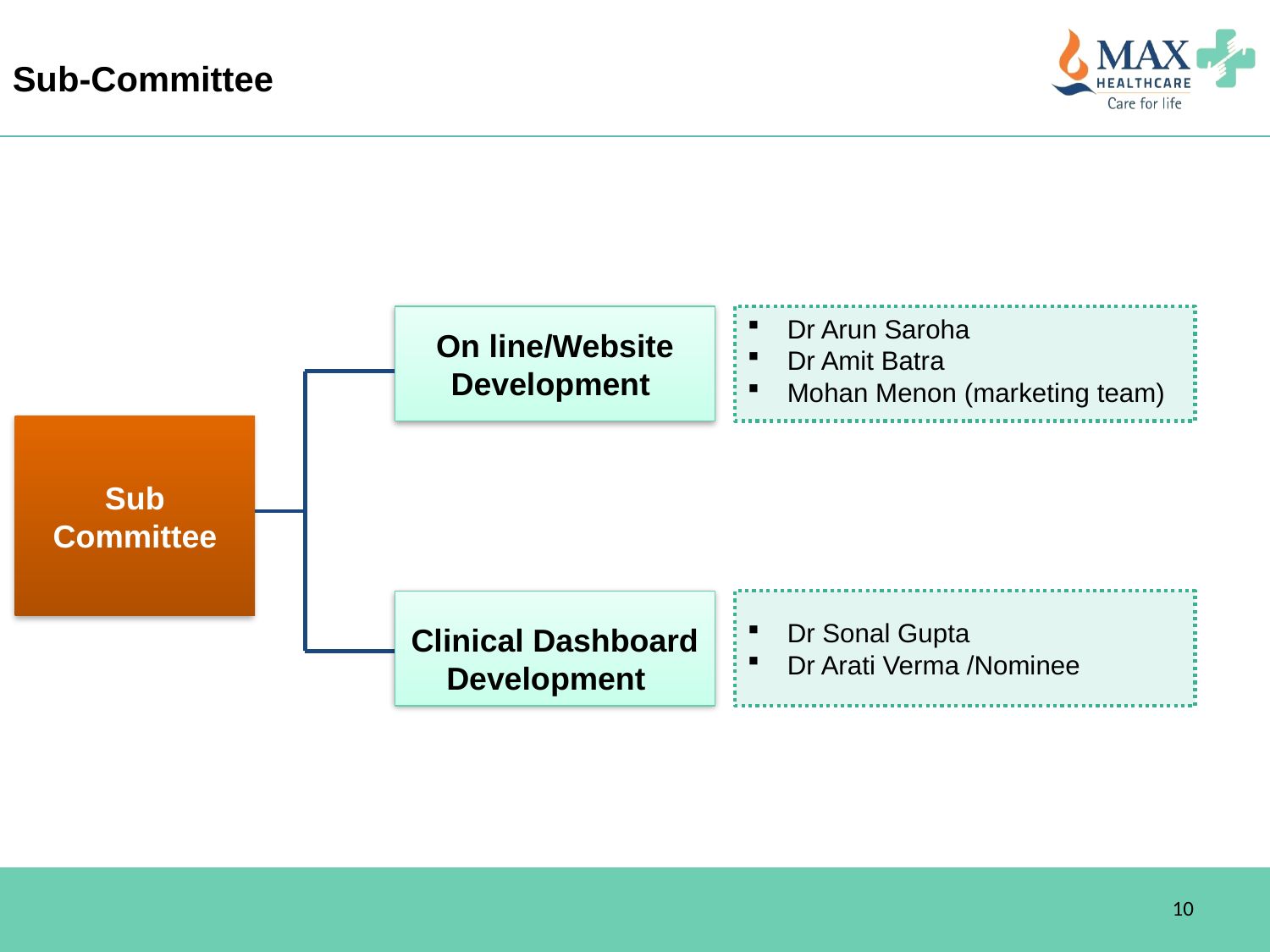

Sub-Committee
Dr Arun Saroha
Dr Amit Batra
Mohan Menon (marketing team)
On line/Website Development
Sub Committee
Dr Sonal Gupta
Dr Arati Verma /Nominee

Clinical Dashboard Development

10